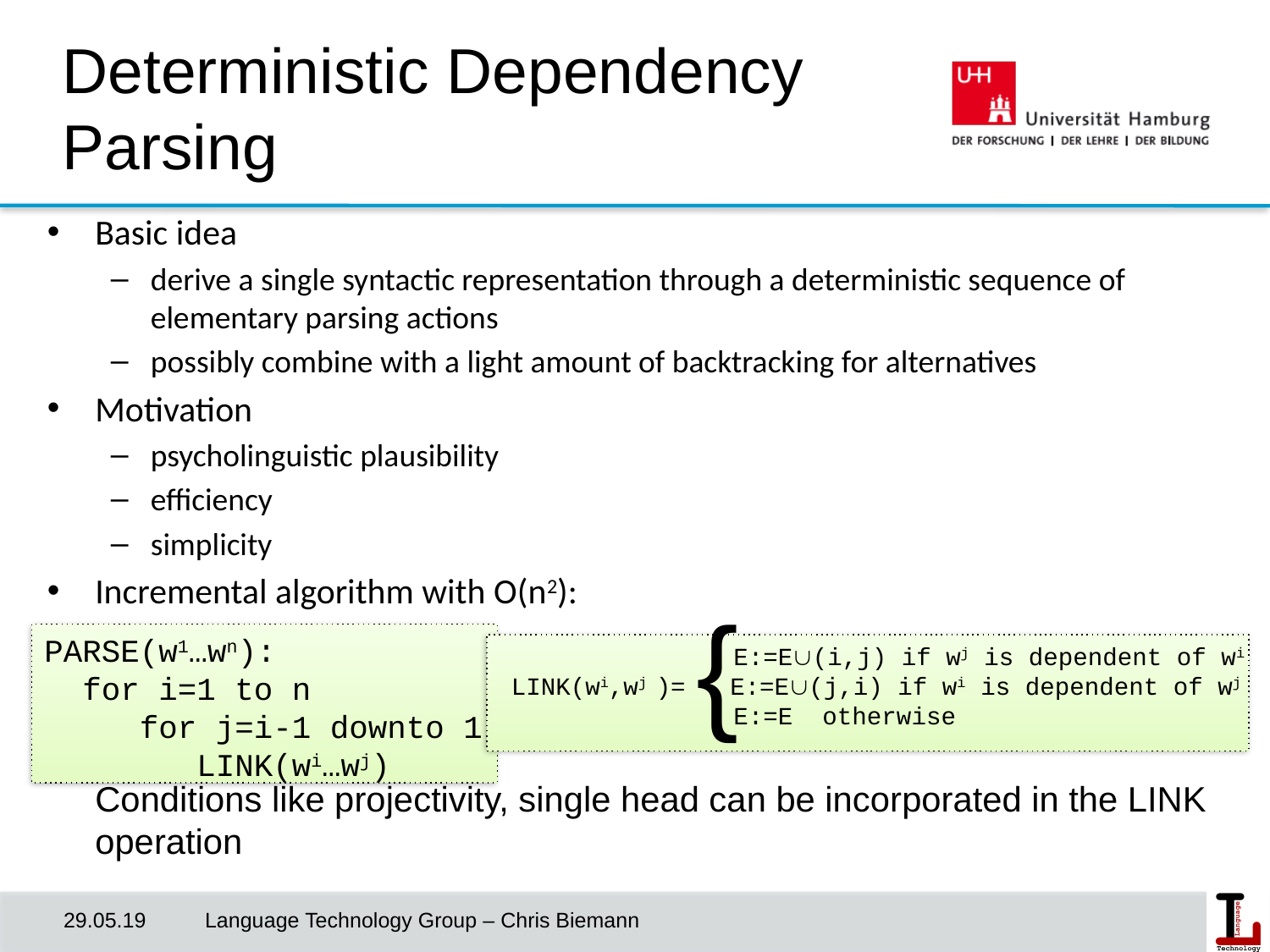

# Deterministic Dependency Parsing
Basic idea
derive a single syntactic representation through a deterministic sequence of elementary parsing actions
possibly combine with a light amount of backtracking for alternatives
Motivation
psycholinguistic plausibility
efficiency
simplicity
Incremental algorithm with O(n2):
Conditions like projectivity, single head can be incorporated in the LINK operation

{

               E:=E∪(i,j) if wj is dependent of wi
LINK(wi,wj )=   E:=E∪(j,i) if wi is dependent of wj
               E:=E  otherwise

PARSE(w1…wn):
  for i=1 to n
     for j=i-1 downto 1
        LINK(wi…wj)
29.05.19
 Language Technology Group – Chris Biemann